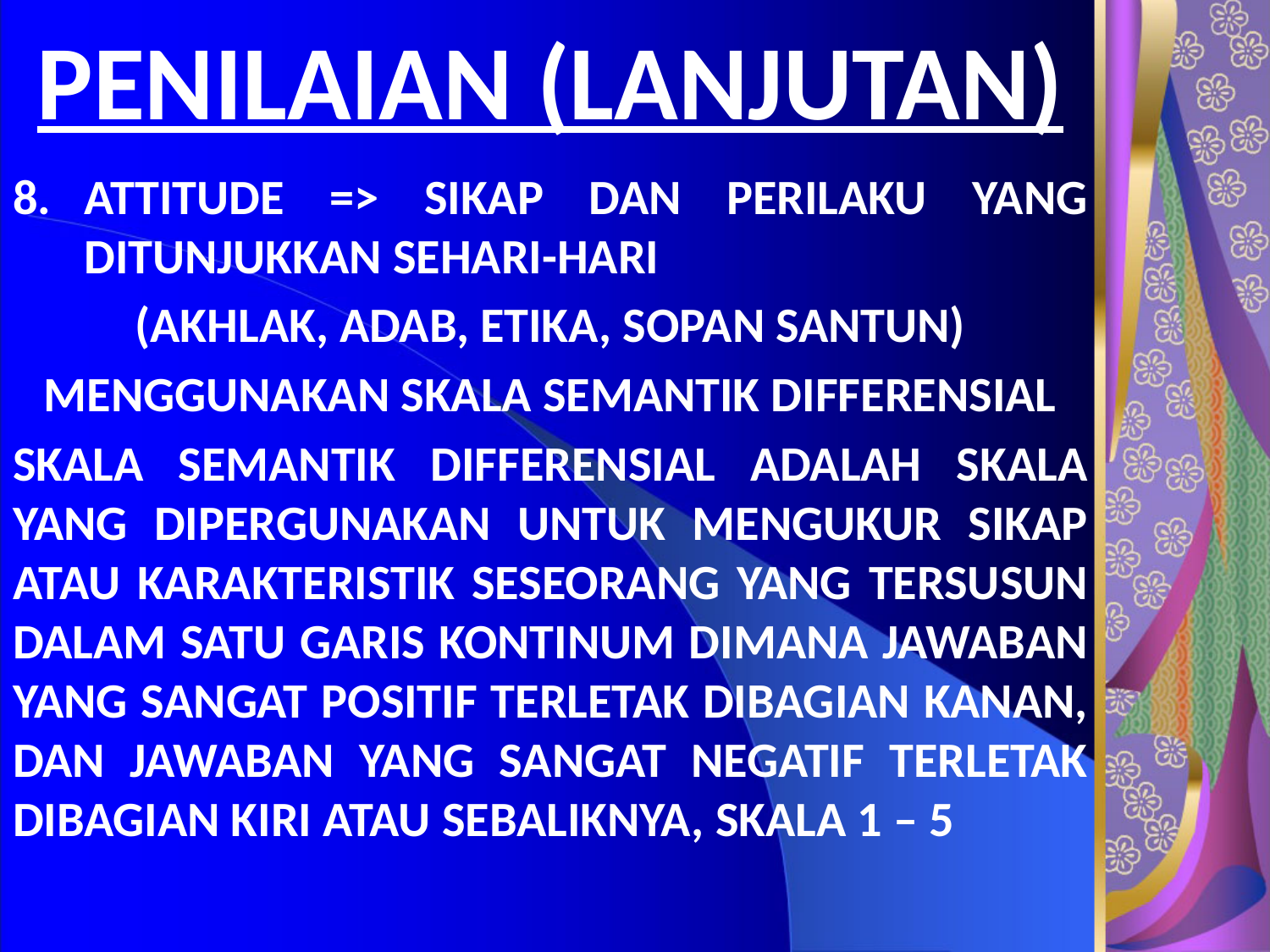

# PENILAIAN (LANJUTAN)
ATTITUDE => SIKAP DAN PERILAKU YANG DITUNJUKKAN SEHARI-HARI
(AKHLAK, ADAB, ETIKA, SOPAN SANTUN)
MENGGUNAKAN SKALA SEMANTIK DIFFERENSIAL
SKALA SEMANTIK DIFFERENSIAL ADALAH SKALA YANG DIPERGUNAKAN UNTUK MENGUKUR SIKAP ATAU KARAKTERISTIK SESEORANG YANG TERSUSUN DALAM SATU GARIS KONTINUM DIMANA JAWABAN YANG SANGAT POSITIF TERLETAK DIBAGIAN KANAN, DAN JAWABAN YANG SANGAT NEGATIF TERLETAK DIBAGIAN KIRI ATAU SEBALIKNYA, SKALA 1 – 5